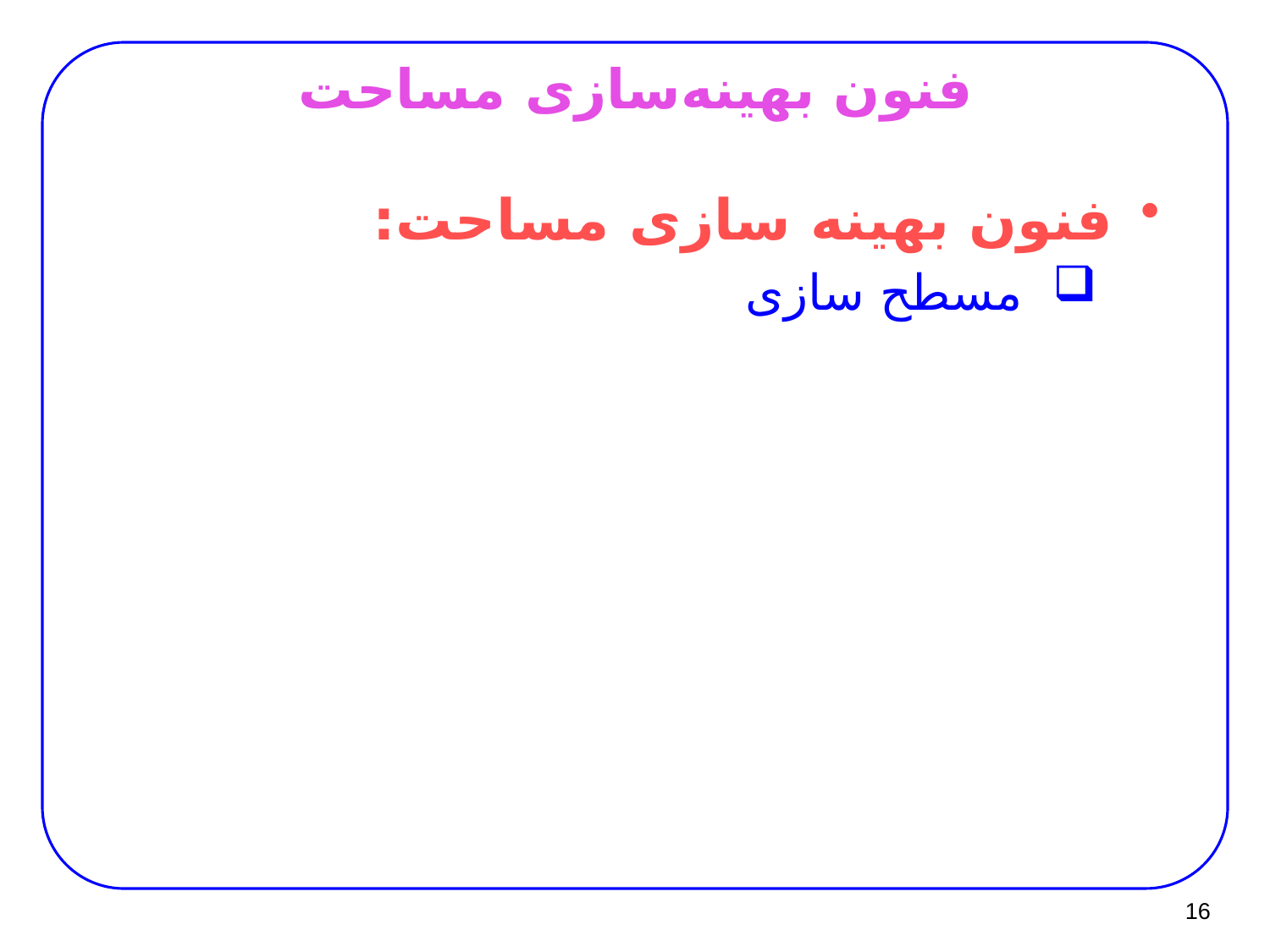

# فنون بهینه‌سازی مساحت
فنون بهینه سازی مساحت:
مسطح سازی

16